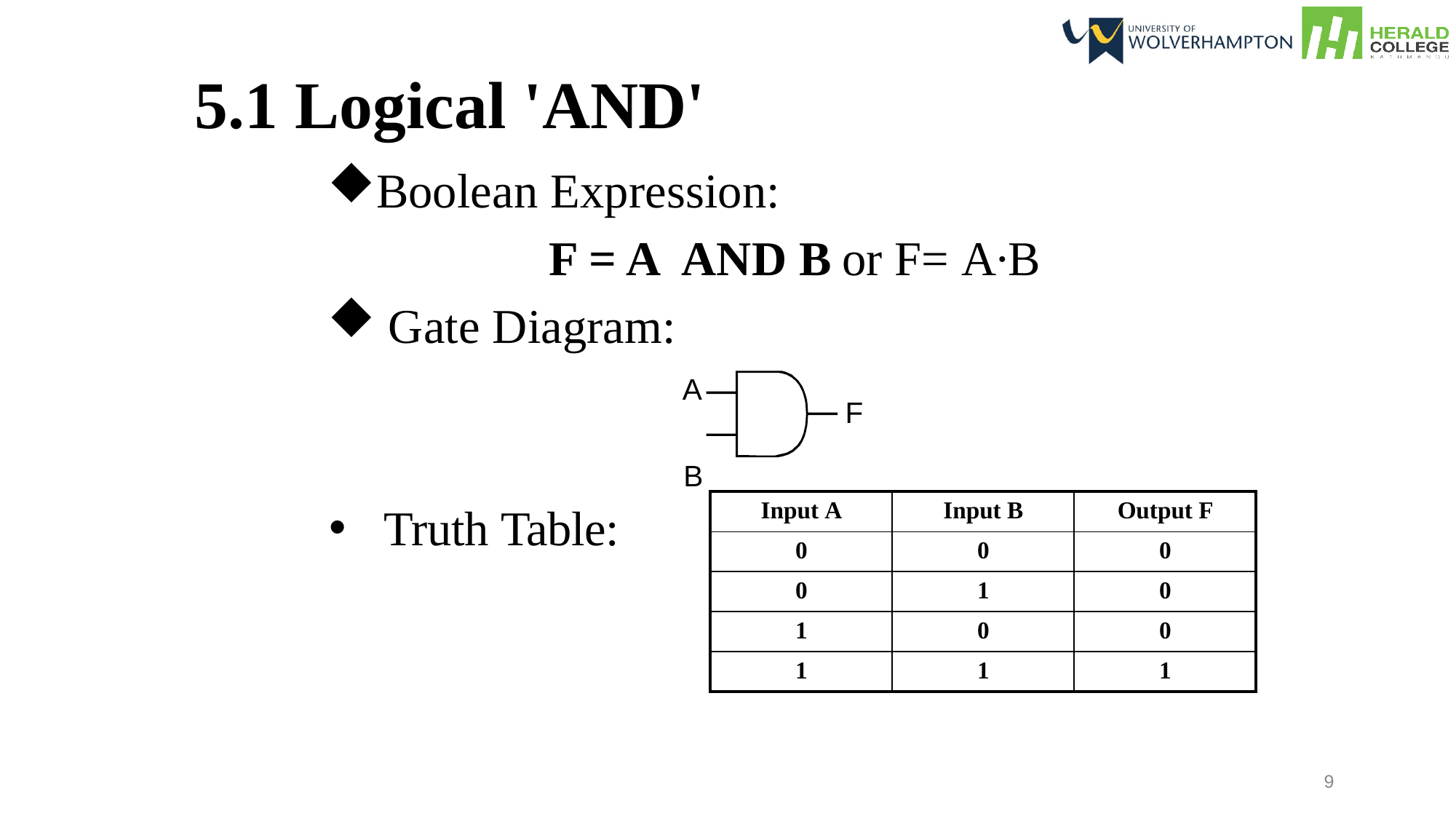

5.1 Logical 'AND'
Boolean Expression:
	F = A     AND B	or F= A∙B
 Gate Diagram:
A  B

F
| Input A | Input B | Output F |
| --- | --- | --- |
| 0 | 0 | 0 |
| 0 | 1 | 0 |
| 1 | 0 | 0 |
| 1 | 1 | 1 |
Truth Table:
9